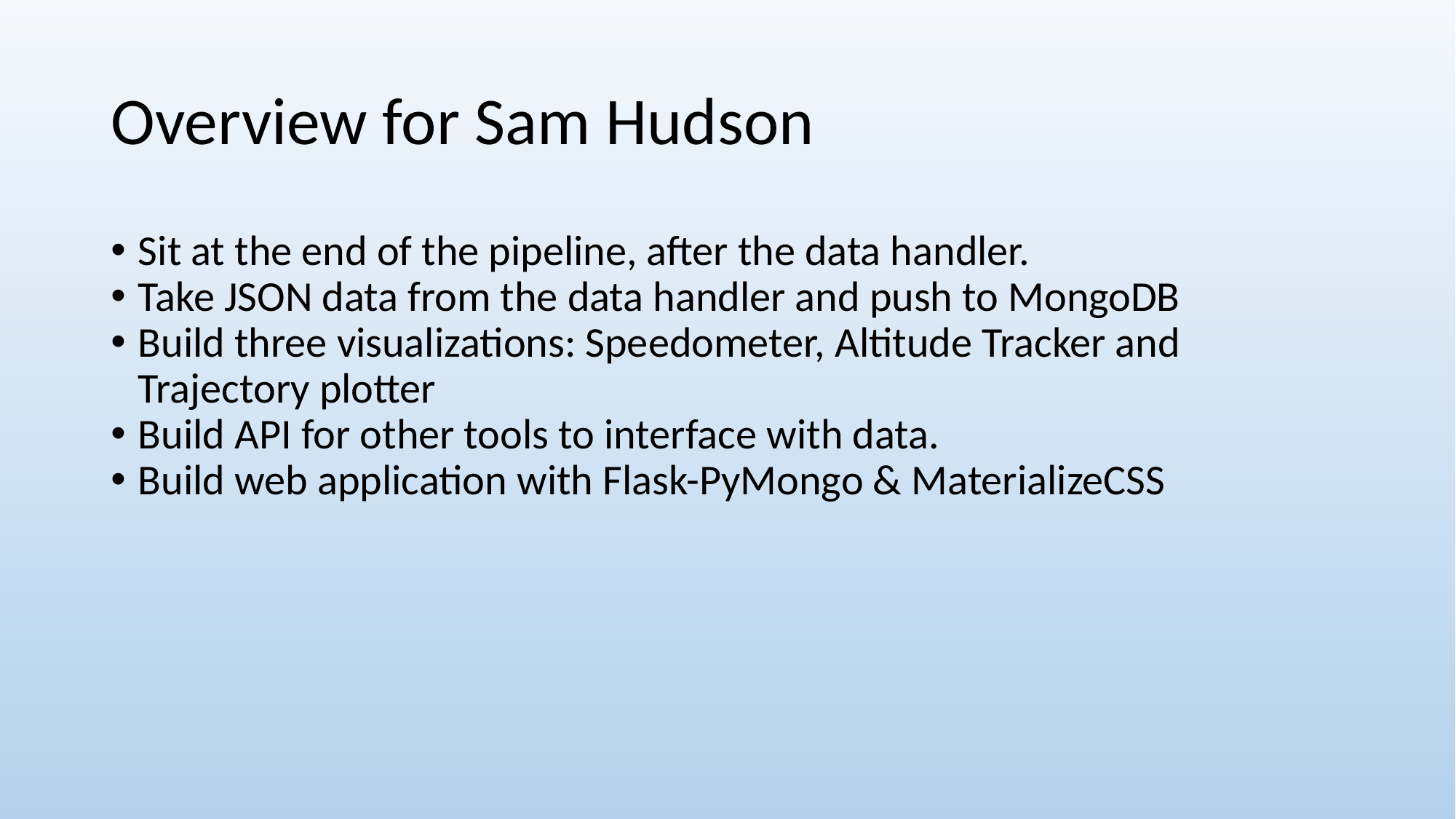

# Overview for Sam Hudson
Sit at the end of the pipeline, after the data handler.
Take JSON data from the data handler and push to MongoDB
Build three visualizations: Speedometer, Altitude Tracker and Trajectory plotter
Build API for other tools to interface with data.
Build web application with Flask-PyMongo & MaterializeCSS